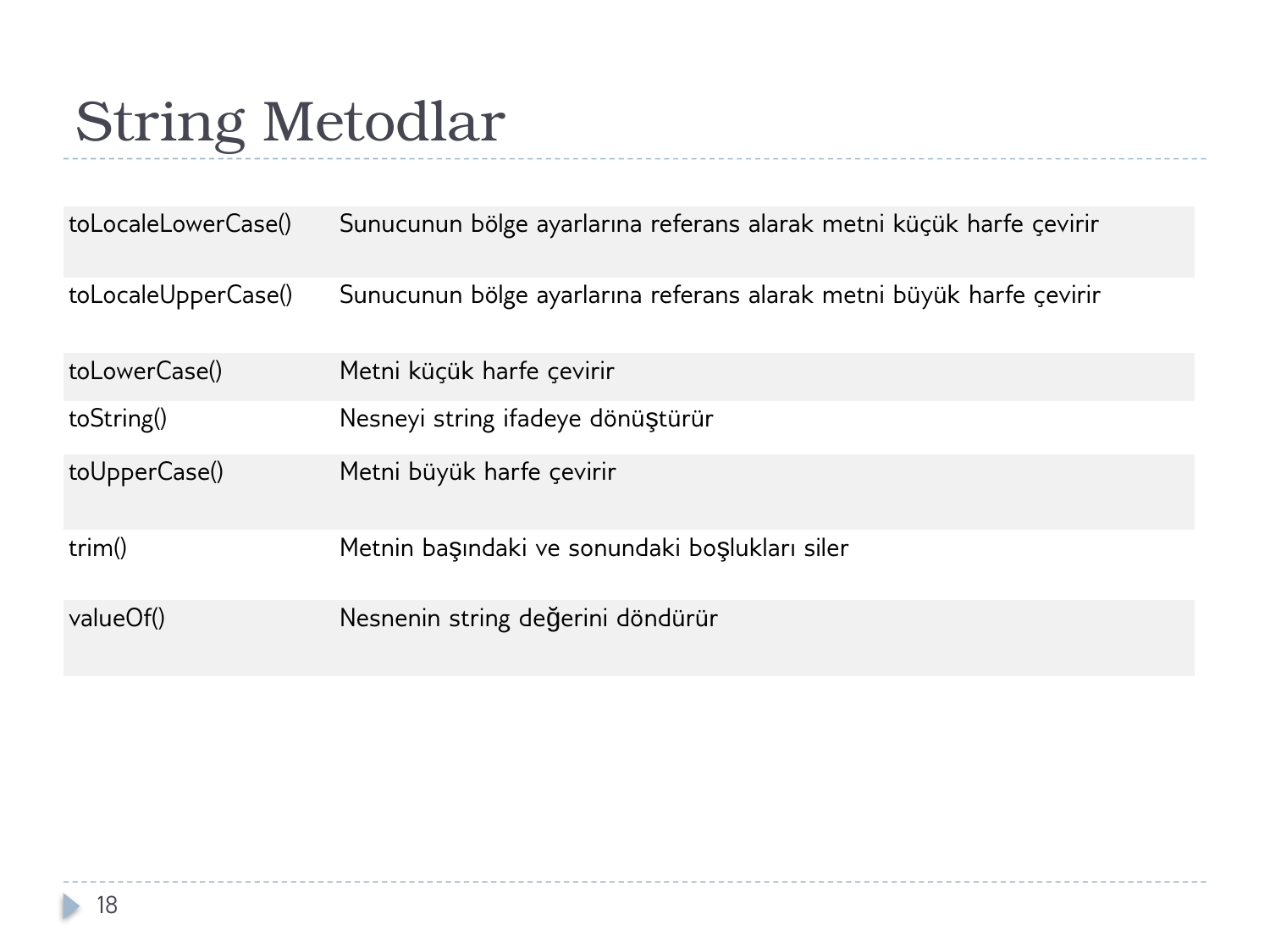

String Metodlar
| toLocaleLowerCase() | Sunucunun bölge ayarlarına referans alarak metni küçük harfe çevirir |
| --- | --- |
| toLocaleUpperCase() | Sunucunun bölge ayarlarına referans alarak metni büyük harfe çevirir |
| toLowerCase() | Metni küçük harfe çevirir |
| toString() | Nesneyi string ifadeye dönüştürür |
| toUpperCase() | Metni büyük harfe çevirir |
| trim() | Metnin başındaki ve sonundaki boşlukları siler |
| valueOf() | Nesnenin string değerini döndürür |
18